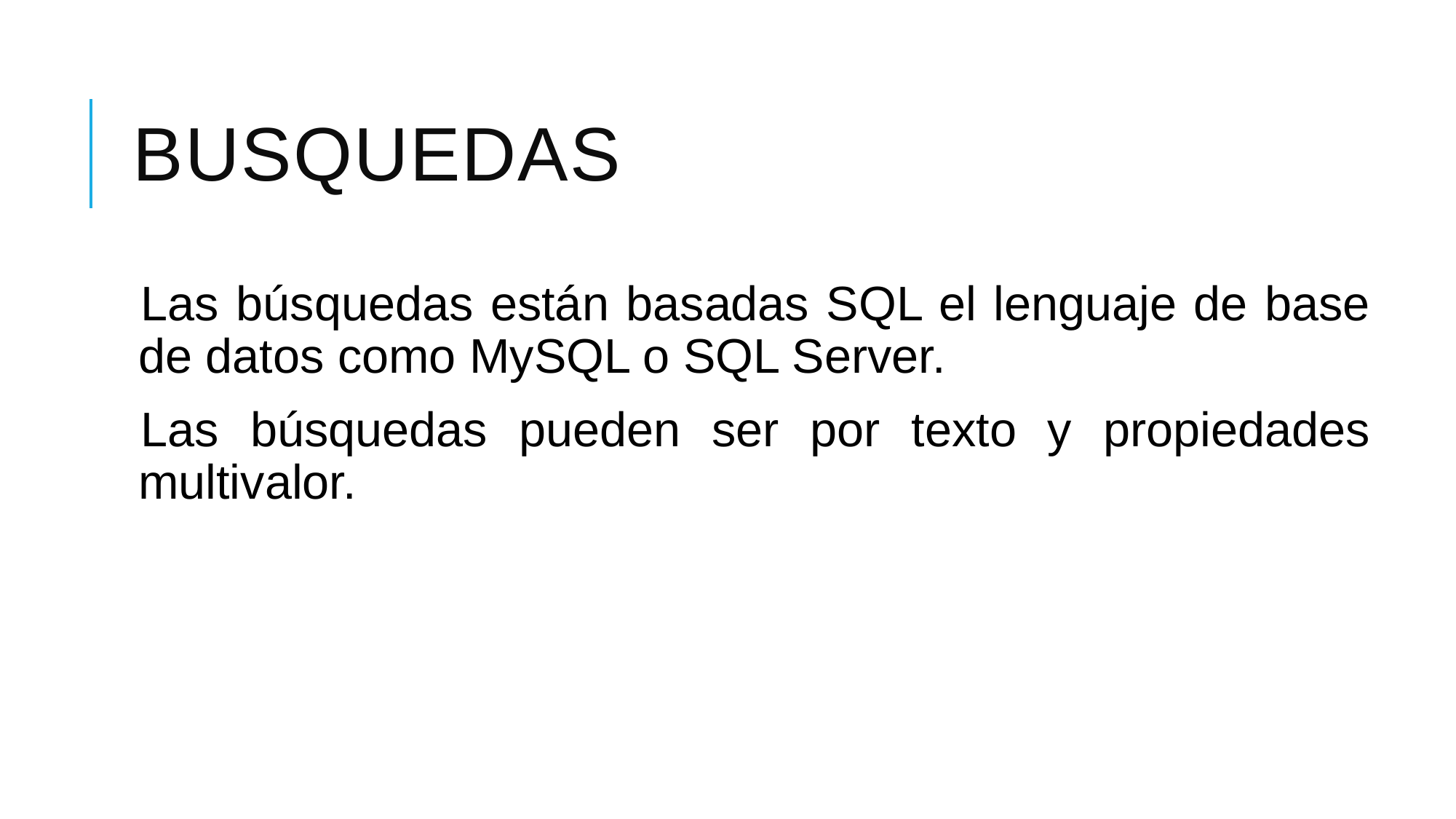

# busquedas
Las búsquedas están basadas SQL el lenguaje de base de datos como MySQL o SQL Server.
Las búsquedas pueden ser por texto y propiedades multivalor.